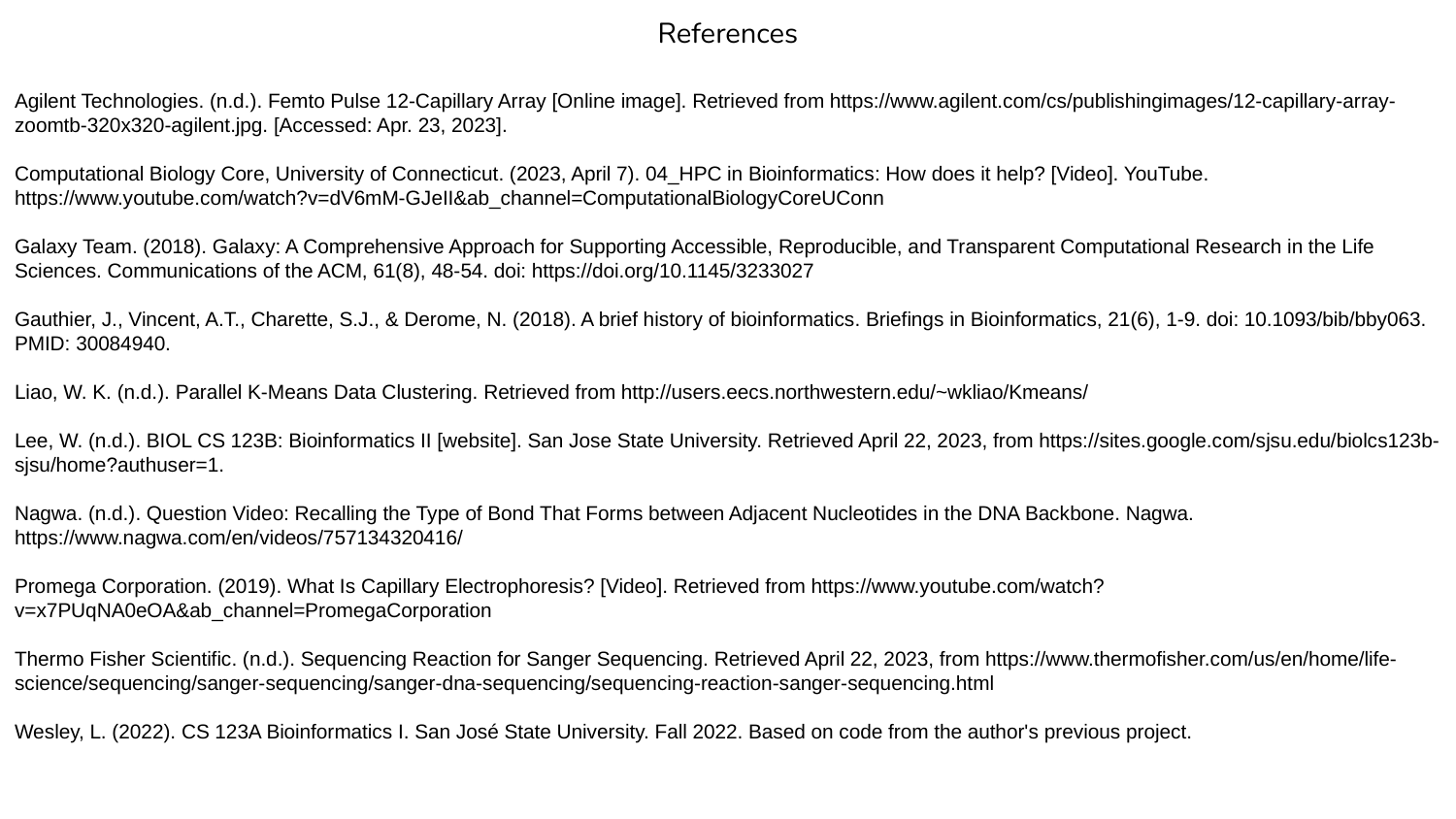

References
Agilent Technologies. (n.d.). Femto Pulse 12-Capillary Array [Online image]. Retrieved from https://www.agilent.com/cs/publishingimages/12-capillary-array-zoomtb-320x320-agilent.jpg. [Accessed: Apr. 23, 2023].

Computational Biology Core, University of Connecticut. (2023, April 7). 04_HPC in Bioinformatics: How does it help? [Video]. YouTube. https://www.youtube.com/watch?v=dV6mM-GJeII&ab_channel=ComputationalBiologyCoreUConn

Galaxy Team. (2018). Galaxy: A Comprehensive Approach for Supporting Accessible, Reproducible, and Transparent Computational Research in the Life Sciences. Communications of the ACM, 61(8), 48-54. doi: https://doi.org/10.1145/3233027

Gauthier, J., Vincent, A.T., Charette, S.J., & Derome, N. (2018). A brief history of bioinformatics. Briefings in Bioinformatics, 21(6), 1-9. doi: 10.1093/bib/bby063. PMID: 30084940.

Liao, W. K. (n.d.). Parallel K-Means Data Clustering. Retrieved from http://users.eecs.northwestern.edu/~wkliao/Kmeans/

Lee, W. (n.d.). BIOL CS 123B: Bioinformatics II [website]. San Jose State University. Retrieved April 22, 2023, from https://sites.google.com/sjsu.edu/biolcs123b-sjsu/home?authuser=1.

Nagwa. (n.d.). Question Video: Recalling the Type of Bond That Forms between Adjacent Nucleotides in the DNA Backbone. Nagwa. https://www.nagwa.com/en/videos/757134320416/

Promega Corporation. (2019). What Is Capillary Electrophoresis? [Video]. Retrieved from https://www.youtube.com/watch?v=x7PUqNA0eOA&ab_channel=PromegaCorporation

Thermo Fisher Scientific. (n.d.). Sequencing Reaction for Sanger Sequencing. Retrieved April 22, 2023, from https://www.thermofisher.com/us/en/home/life-science/sequencing/sanger-sequencing/sanger-dna-sequencing/sequencing-reaction-sanger-sequencing.html

Wesley, L. (2022). CS 123A Bioinformatics I. San José State University. Fall 2022. Based on code from the author's previous project.